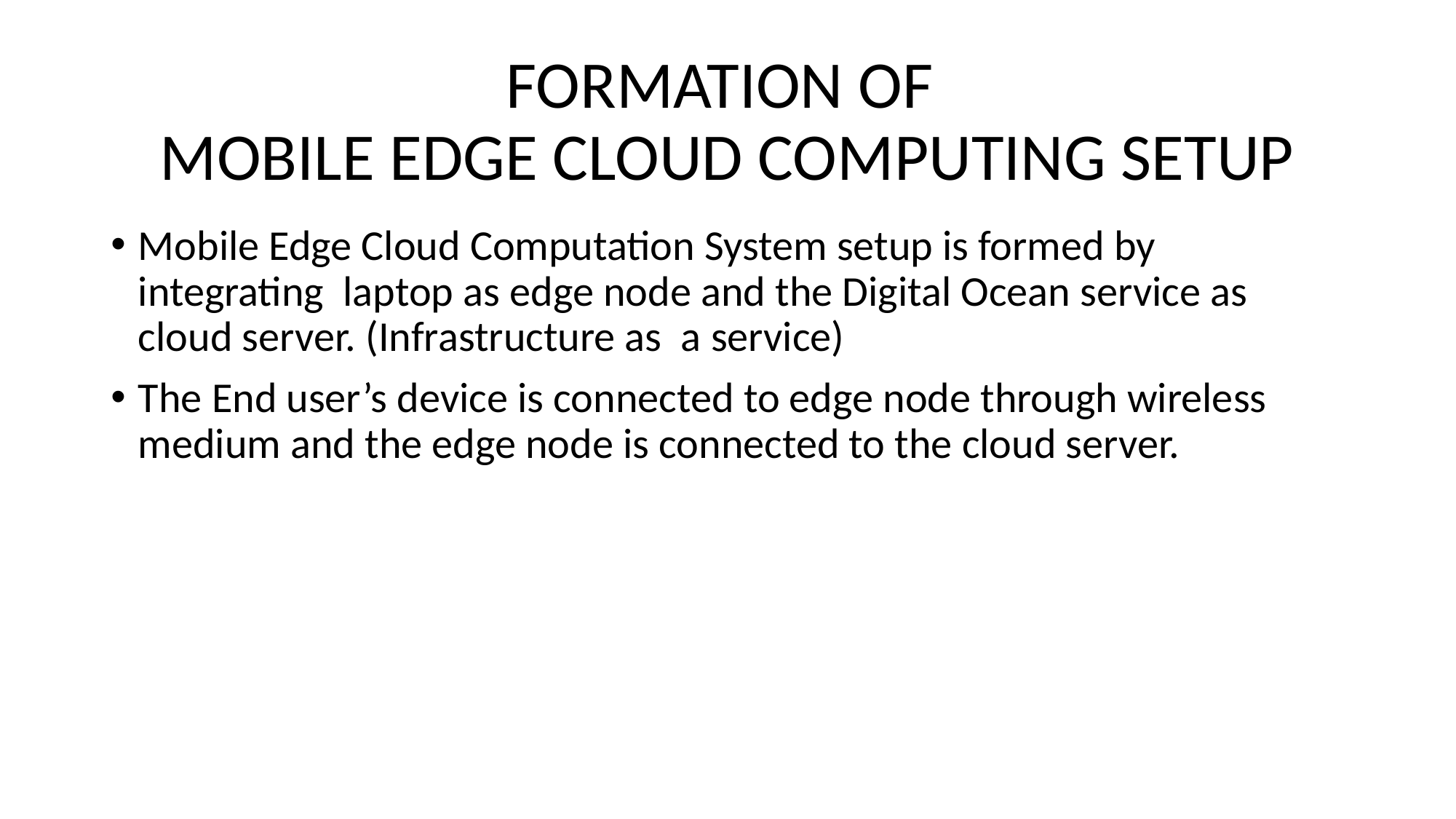

# FORMATION OF MOBILE EDGE CLOUD COMPUTING SETUP
Mobile Edge Cloud Computation System setup is formed by integrating  laptop as edge node and the Digital Ocean service as cloud server. (Infrastructure as  a service)
The End user’s device is connected to edge node through wireless medium and the edge node is connected to the cloud server.